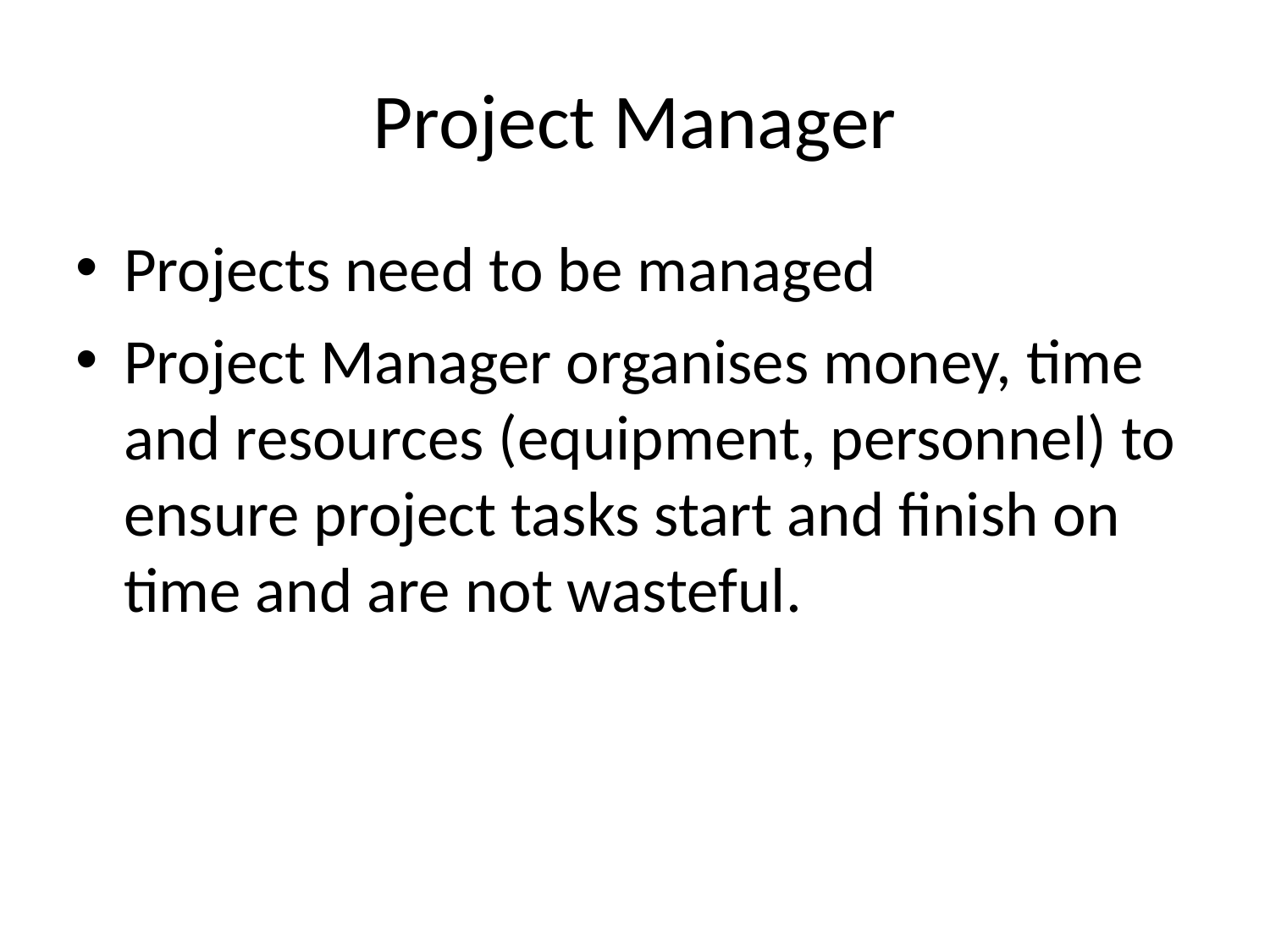

# Project Manager
Projects need to be managed
Project Manager organises money, time and resources (equipment, personnel) to ensure project tasks start and finish on time and are not wasteful.